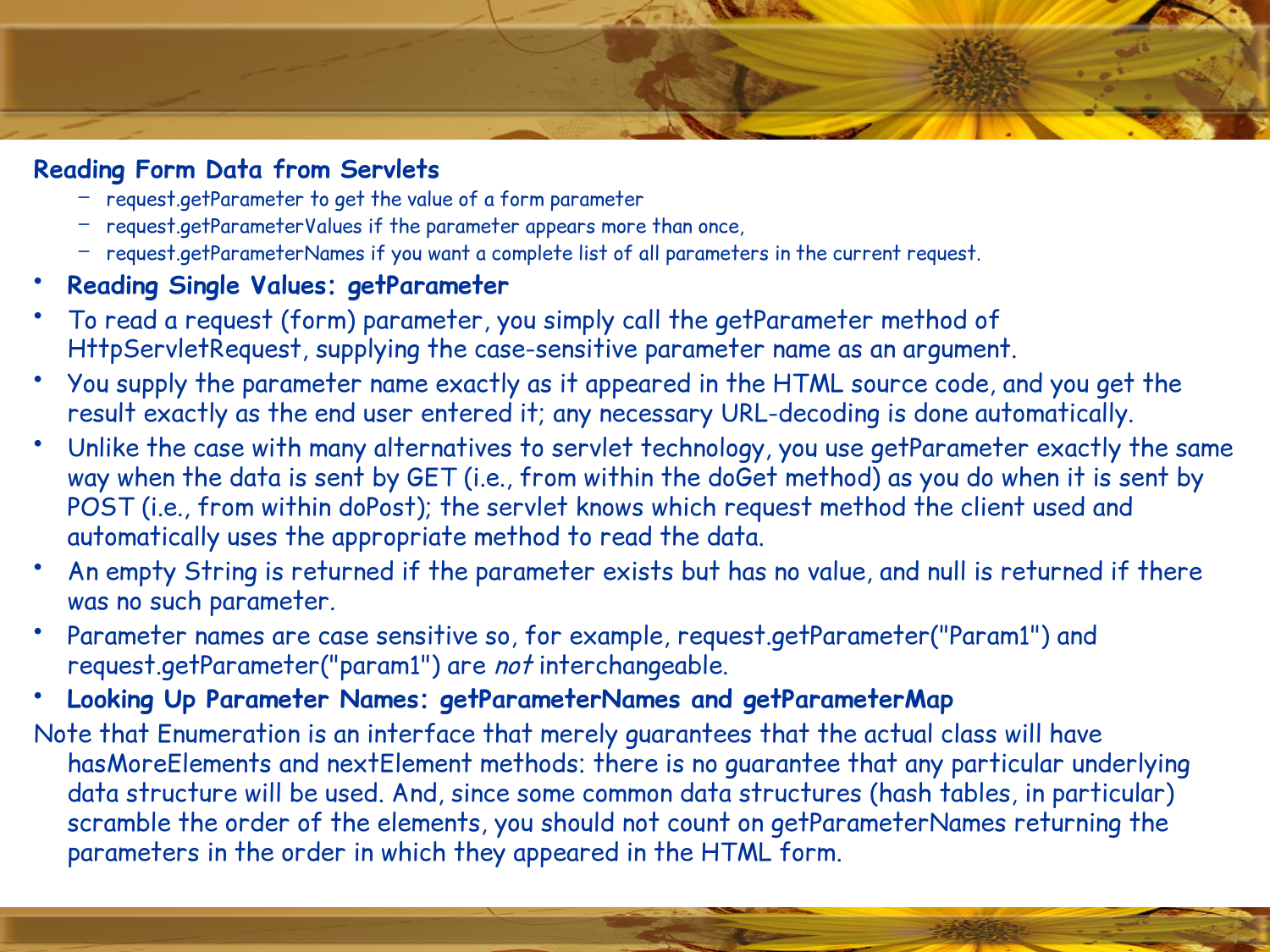

#
Reading Form Data from Servlets
request.getParameter to get the value of a form parameter
request.getParameterValues if the parameter appears more than once,
request.getParameterNames if you want a complete list of all parameters in the current request.
Reading Single Values: getParameter
To read a request (form) parameter, you simply call the getParameter method of HttpServletRequest, supplying the case-sensitive parameter name as an argument.
You supply the parameter name exactly as it appeared in the HTML source code, and you get the result exactly as the end user entered it; any necessary URL-decoding is done automatically.
Unlike the case with many alternatives to servlet technology, you use getParameter exactly the same way when the data is sent by GET (i.e., from within the doGet method) as you do when it is sent by POST (i.e., from within doPost); the servlet knows which request method the client used and automatically uses the appropriate method to read the data.
An empty String is returned if the parameter exists but has no value, and null is returned if there was no such parameter.
Parameter names are case sensitive so, for example, request.getParameter("Param1") and request.getParameter("param1") are not interchangeable.
Looking Up Parameter Names: getParameterNames and getParameterMap
Note that Enumeration is an interface that merely guarantees that the actual class will have hasMoreElements and nextElement methods: there is no guarantee that any particular underlying data structure will be used. And, since some common data structures (hash tables, in particular) scramble the order of the elements, you should not count on getParameterNames returning the parameters in the order in which they appeared in the HTML form.